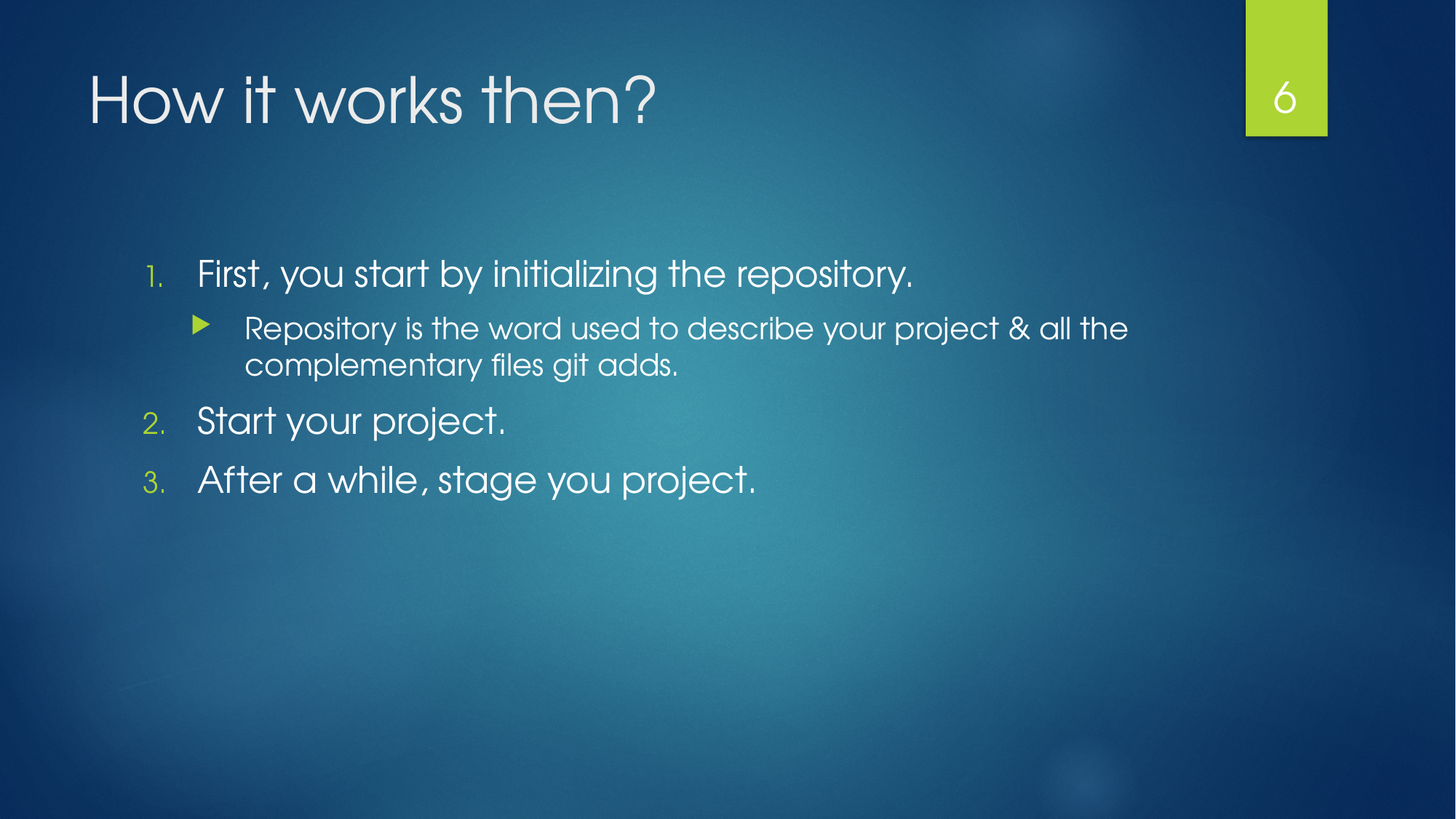

6
# How it works then?
First, you start by initializing the repository.
Repository is the word used to describe your project & all the complementary files git adds.
Start your project.
After a while, stage you project.